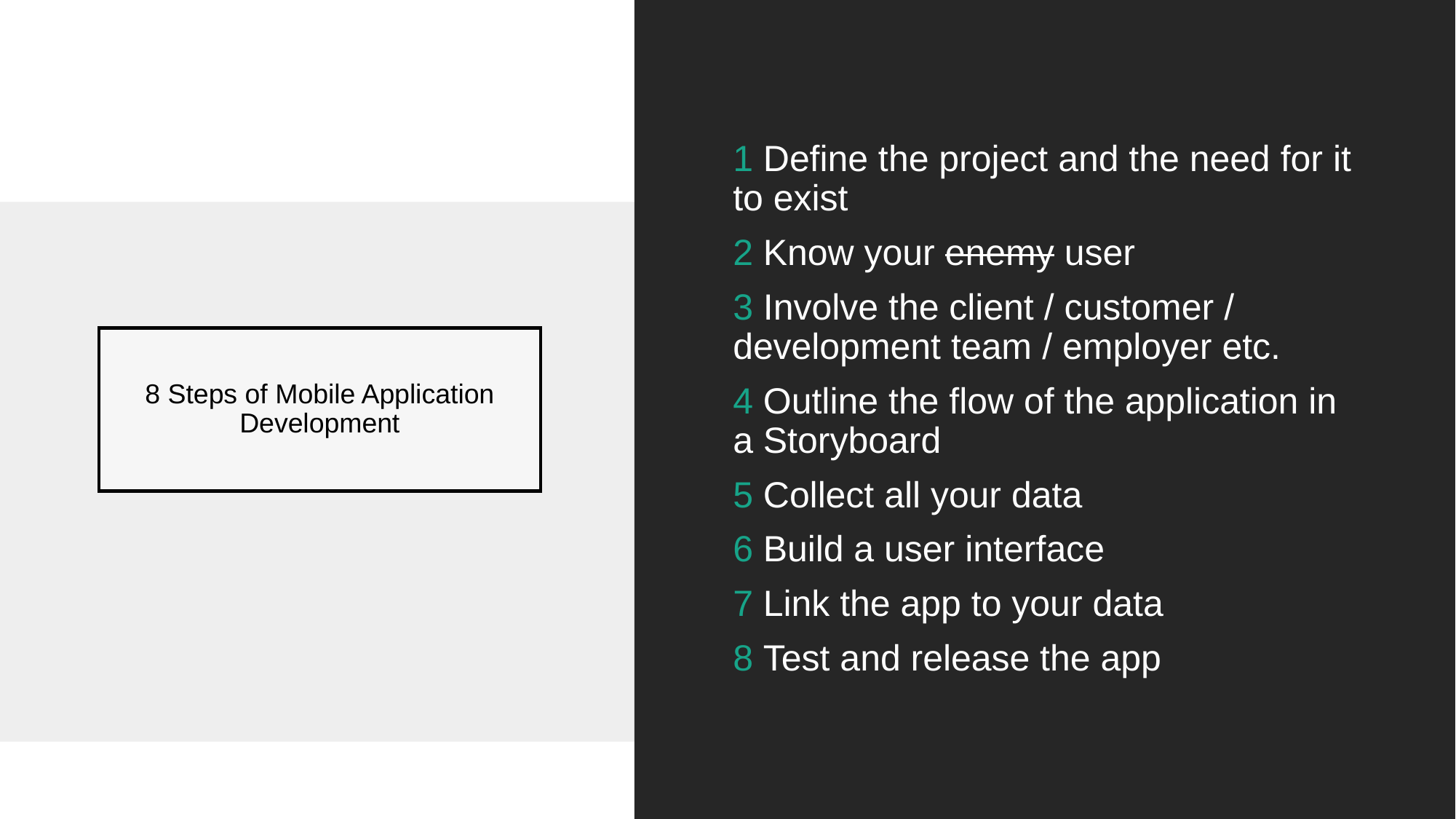

1 Define the project and the need for it to exist
2 Know your enemy user
3 Involve the client / customer / development team / employer etc.
4 Outline the flow of the application in a Storyboard
5 Collect all your data
6 Build a user interface
7 Link the app to your data
8 Test and release the app
# 8 Steps of Mobile Application Development